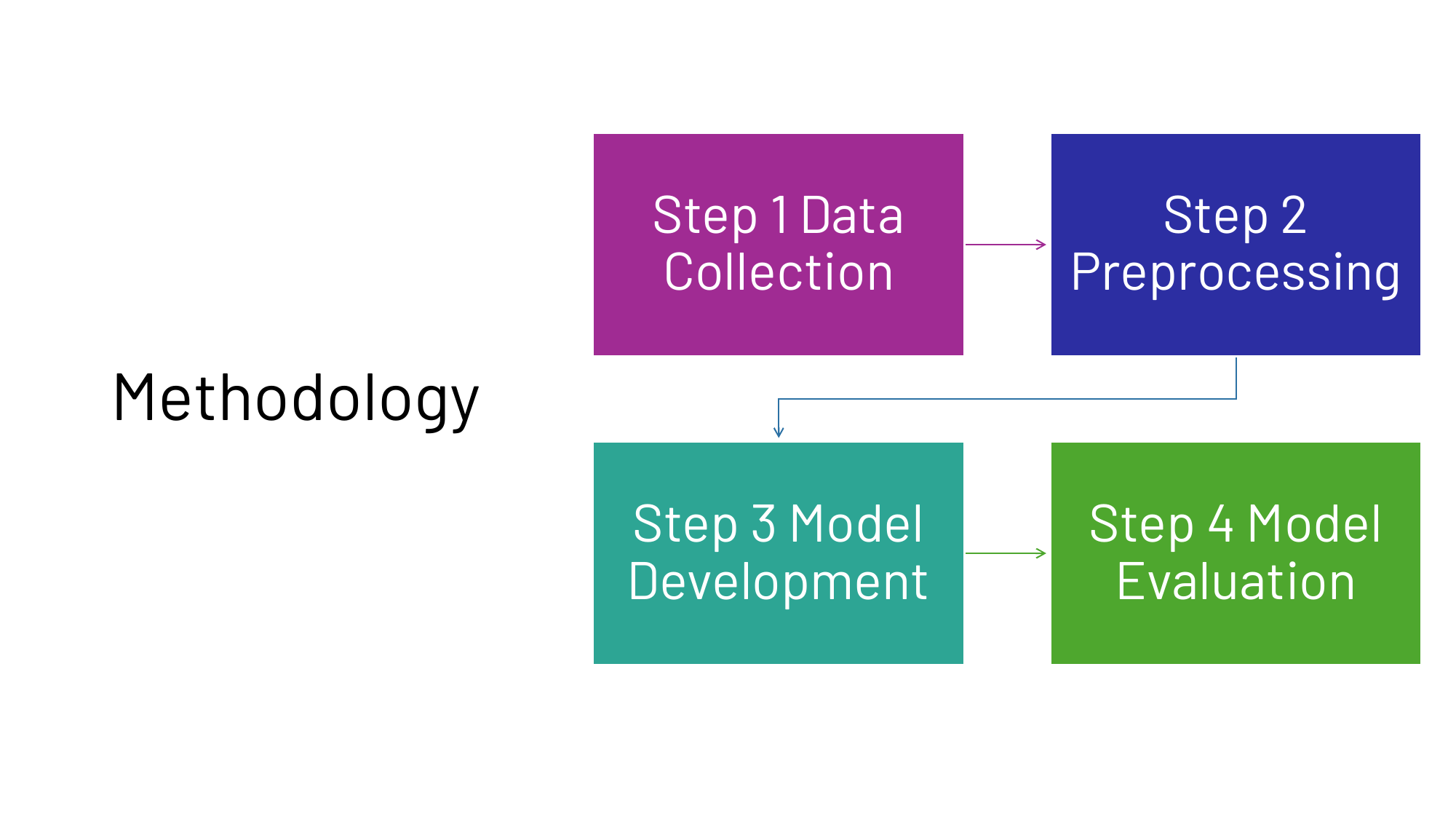

# Methodology

Step 1 Data Collection

Step 2 Preprocessing

Step 3 Model Development
Step 4 Model Evaluation